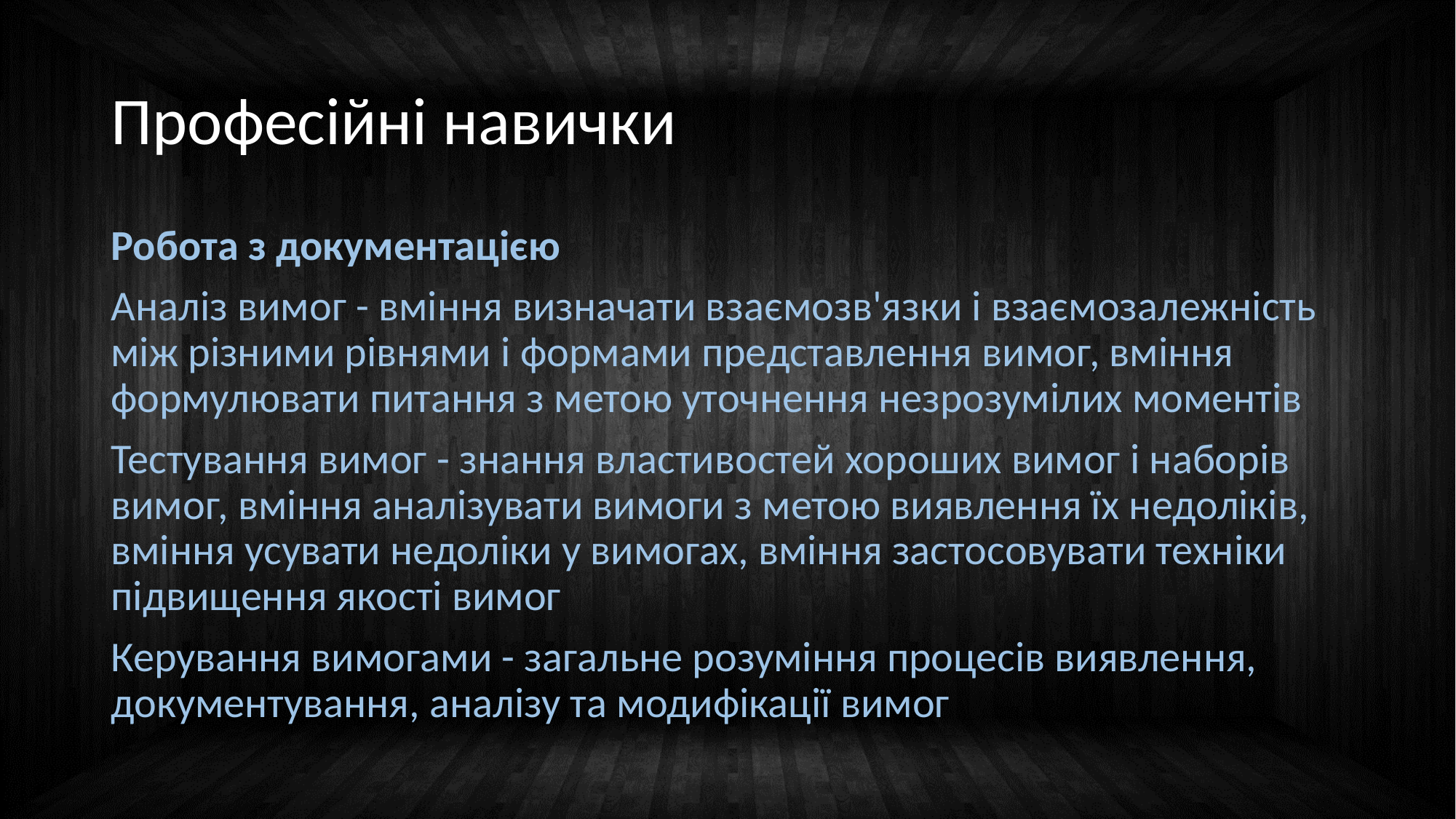

# Професійні навички
Робота з документацією
Аналіз вимог - вміння визначати взаємозв'язки і взаємозалежність між різними рівнями і формами представлення вимог, вміння формулювати питання з метою уточнення незрозумілих моментів
Тестування вимог - знання властивостей хороших вимог і наборів вимог, вміння аналізувати вимоги з метою виявлення їх недоліків, вміння усувати недоліки у вимогах, вміння застосовувати техніки підвищення якості вимог
Керування вимогами - загальне розуміння процесів виявлення, документування, аналізу та модифікації вимог